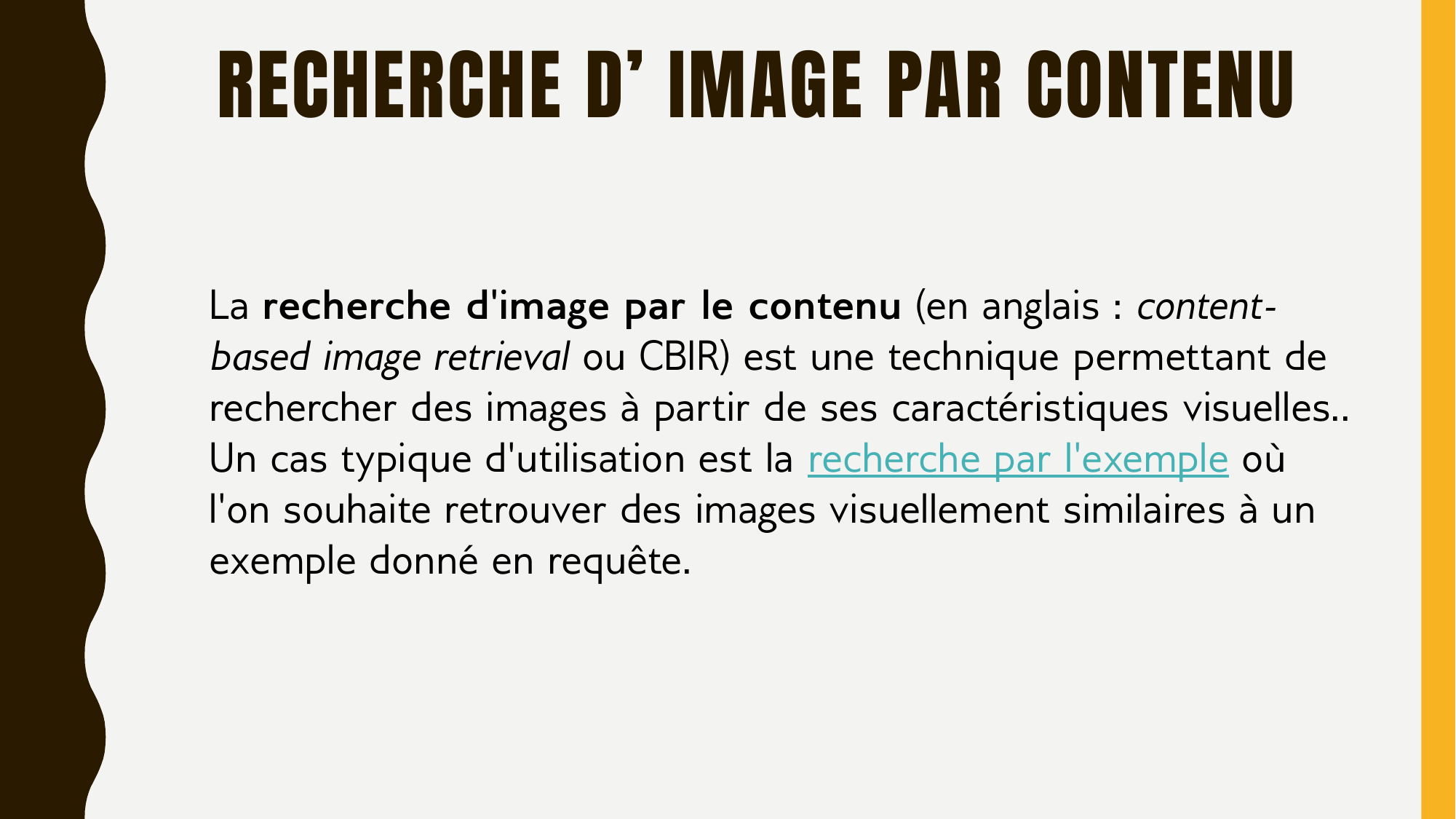

# Recherche D’ image par contenu
La recherche d'image par le contenu (en anglais : content-based image retrieval ou CBIR) est une technique permettant de rechercher des images à partir de ses caractéristiques visuelles.. Un cas typique d'utilisation est la recherche par l'exemple où l'on souhaite retrouver des images visuellement similaires à un exemple donné en requête.